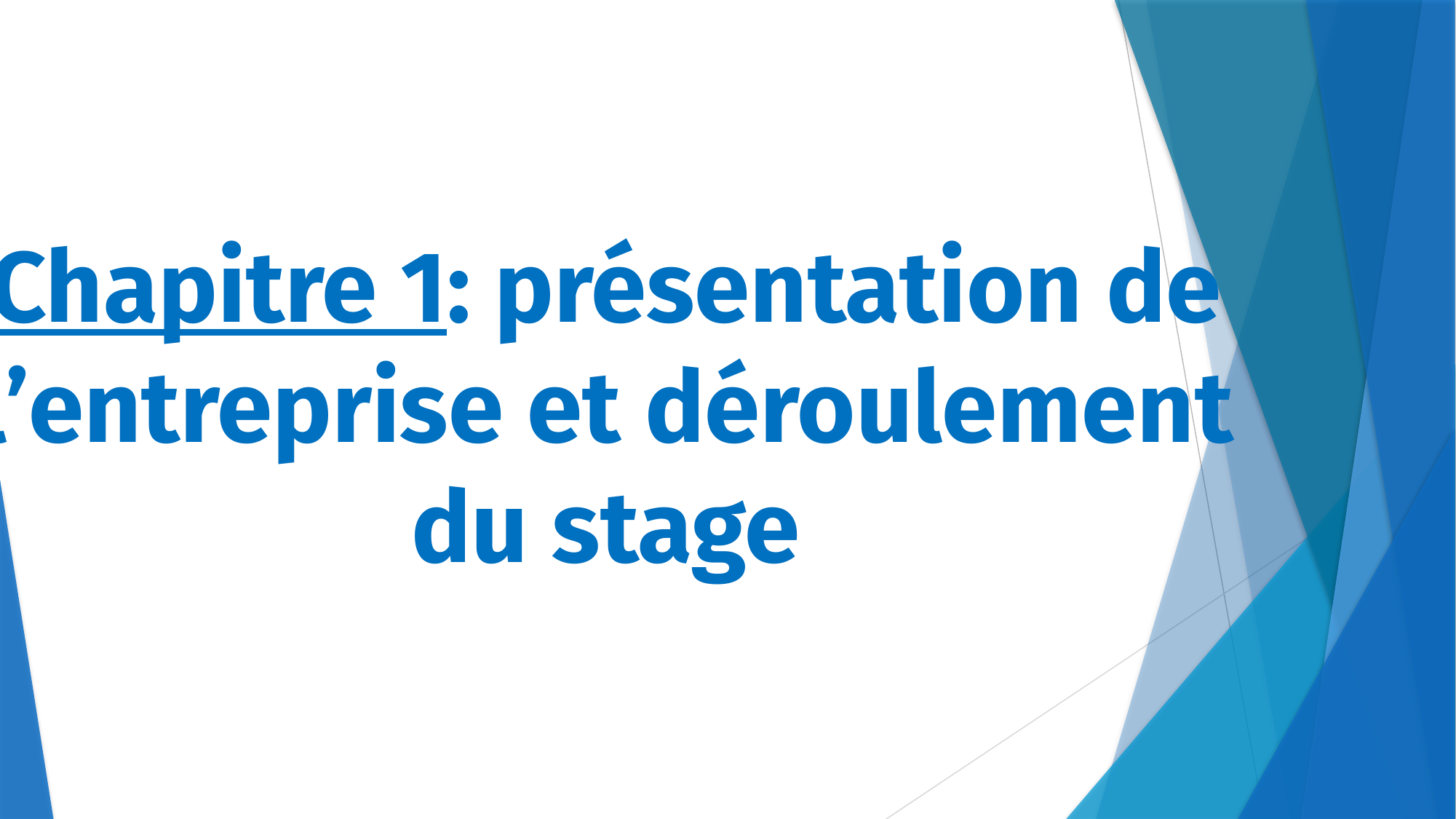

# Chapitre 1: présentation de l’entreprise et déroulement du stage